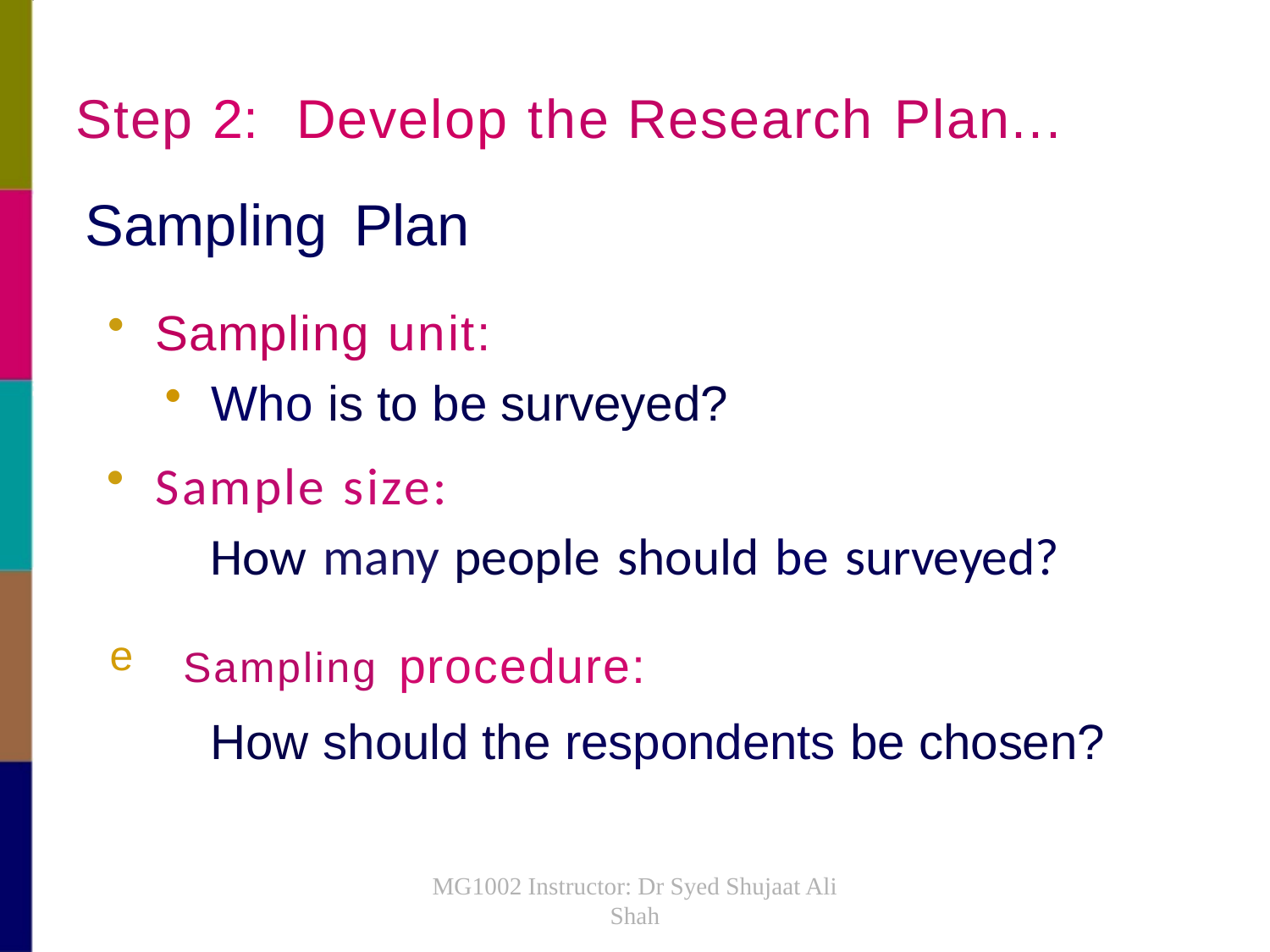

# Step 2:	Develop the Research Plan...
Sampling Plan
Sampling unit:
Who is to be surveyed?
Sample size:
How many people should be surveyed?
e	Sampling procedure:
How should the respondents be chosen?
MG1002 Instructor: Dr Syed Shujaat Ali Shah